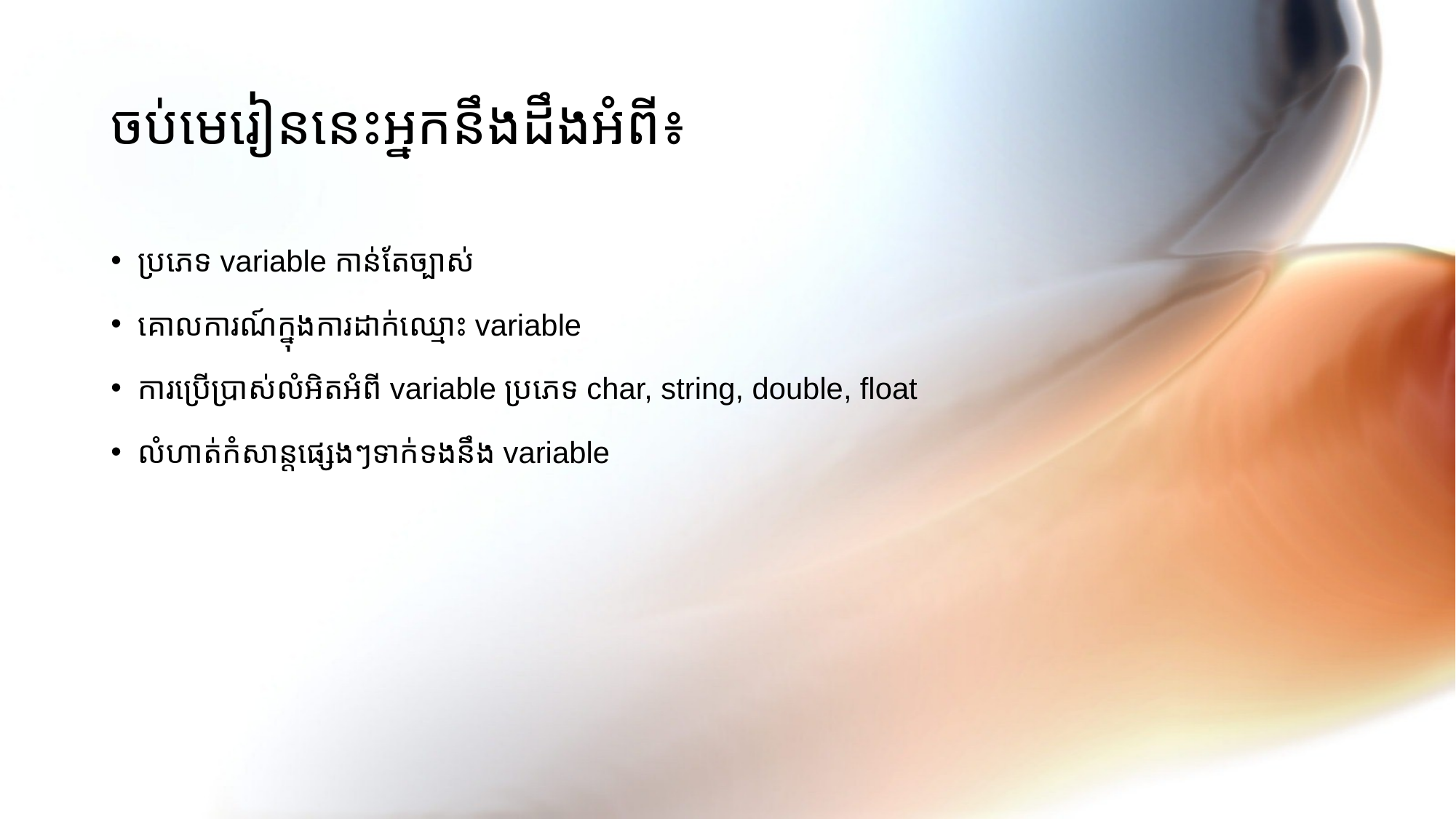

# ចប់មេរៀននេះអ្នកនឹងដឹងអំពី៖
ប្រភេទ variable កាន់តែច្បាស់
គោលការណ៍ក្នុងការដាក់ឈ្មោះ variable
ការប្រើប្រាស់លំអិតអំពី variable ប្រភេទ char, string, double, float
លំហាត់កំសាន្តផ្សេងៗទាក់ទងនឹង variable